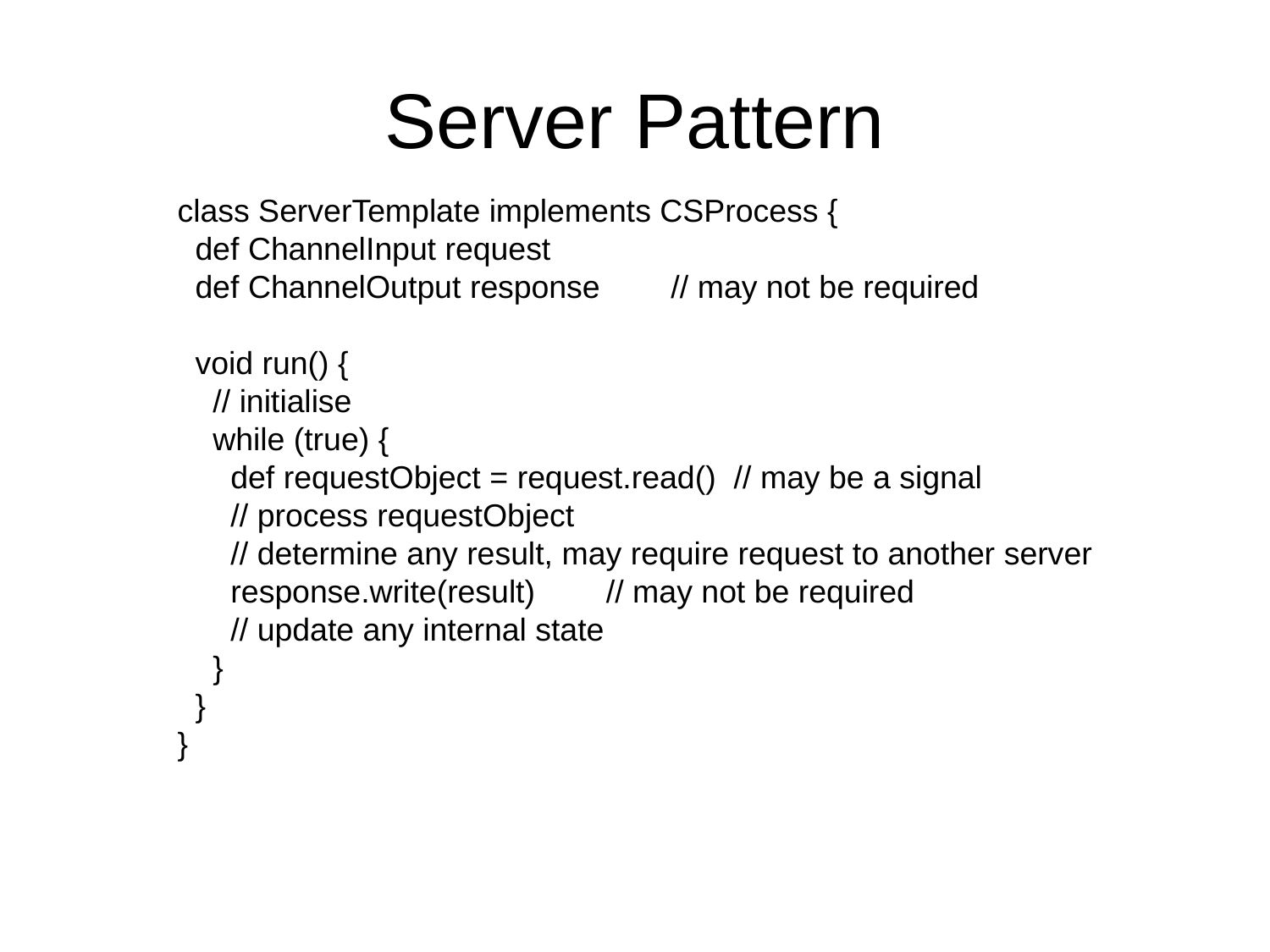

# Server Pattern
class ServerTemplate implements CSProcess {
  def ChannelInput request
  def ChannelOutput response        // may not be required

  void run() {
    // initialise
    while (true) {
      def requestObject = request.read()  // may be a signal
      // process requestObject
      // determine any result, may require request to another server
      response.write(result)        // may not be required
      // update any internal state
    }
  }
}